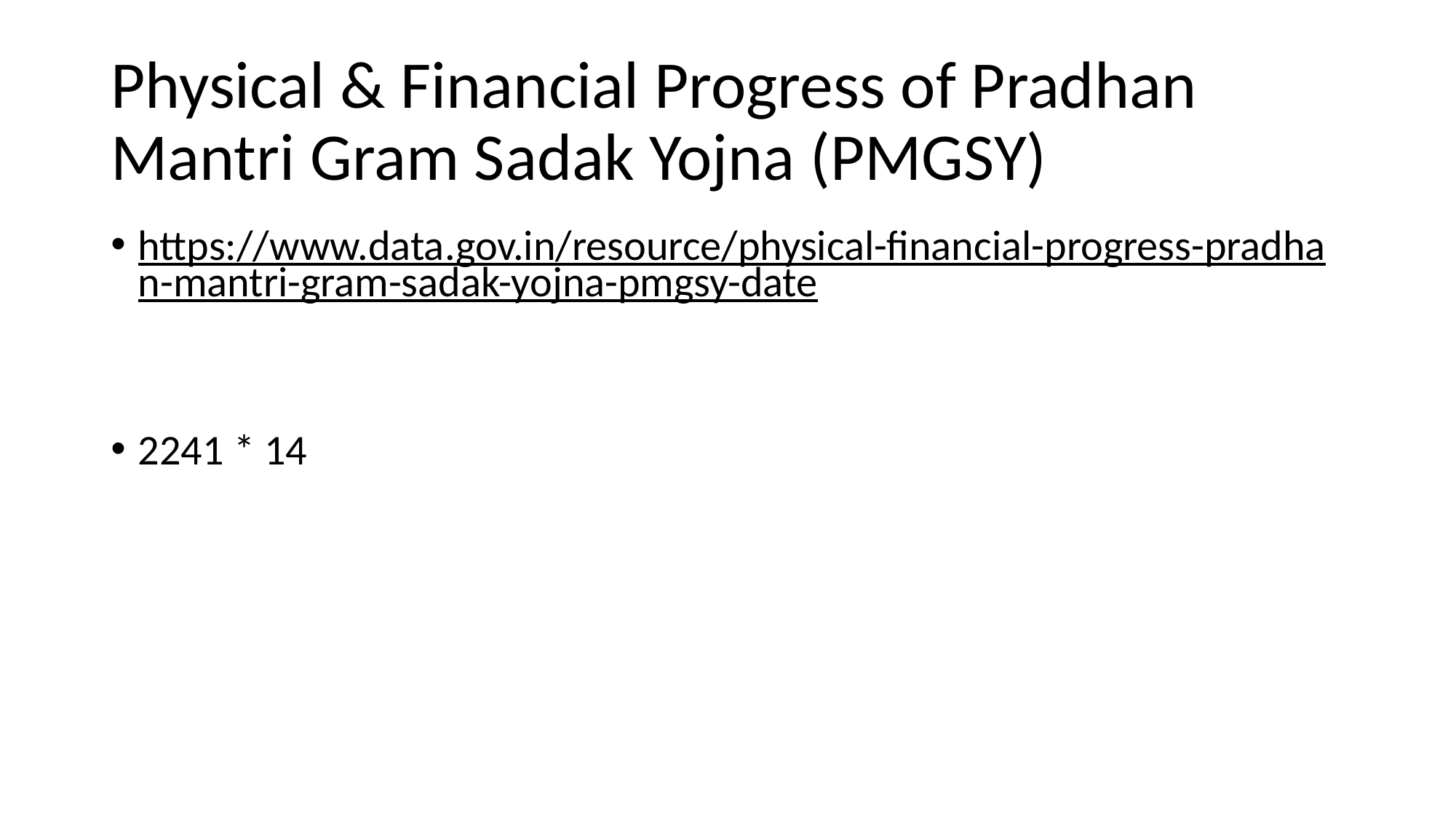

# Physical & Financial Progress of Pradhan Mantri Gram Sadak Yojna (PMGSY)
https://www.data.gov.in/resource/physical-financial-progress-pradhan-mantri-gram-sadak-yojna-pmgsy-date

2241 * 14